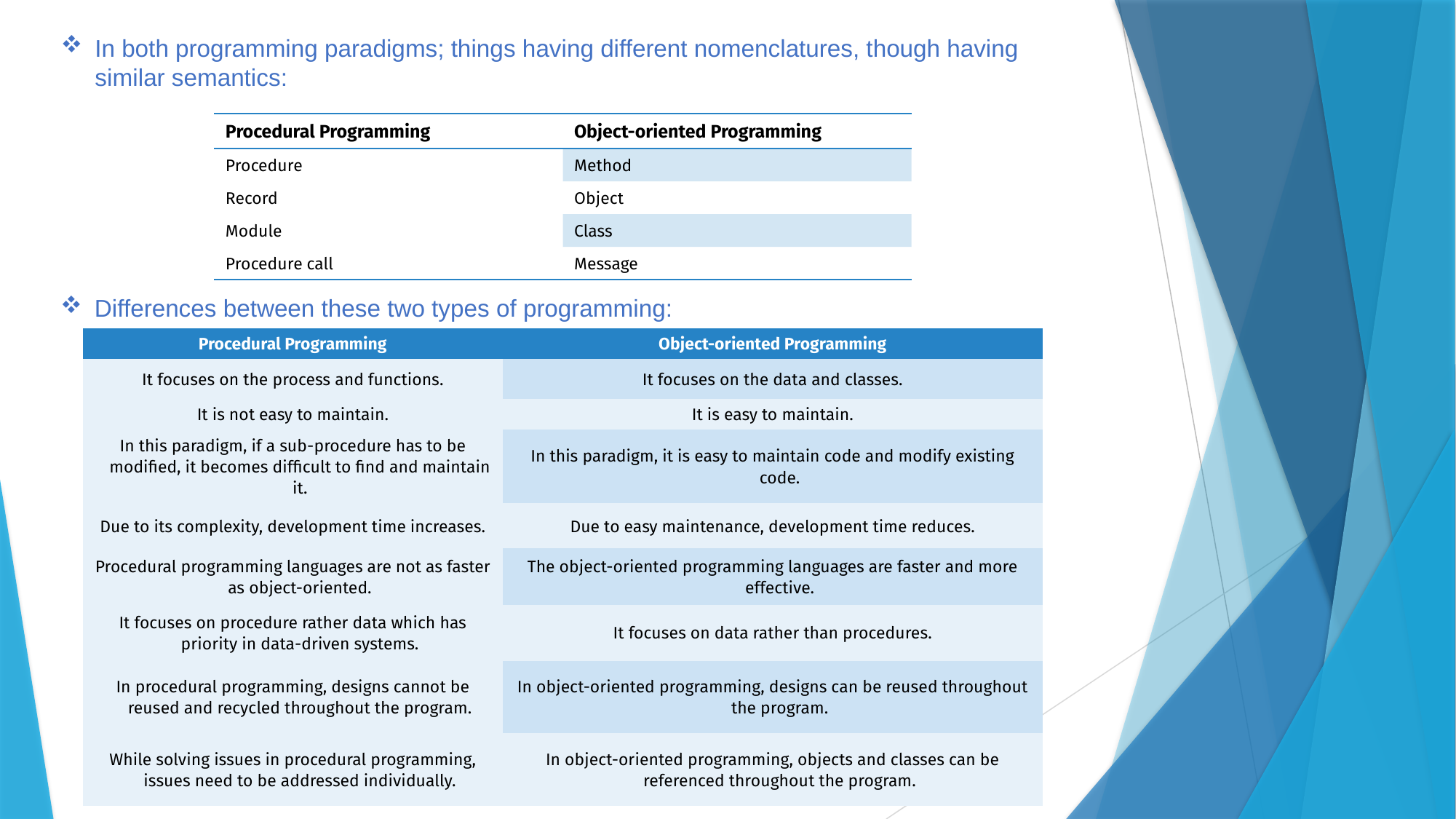

# In both programming paradigms; things having different nomenclatures, though having similar semantics:
| Procedural Programming | Object-oriented Programming |
| --- | --- |
| Procedure | Method |
| Record | Object |
| Module | Class |
| Procedure call | Message |
Differences between these two types of programming:
| Procedural Programming | Object-oriented Programming |
| --- | --- |
| It focuses on the process and functions. | It focuses on the data and classes. |
| It is not easy to maintain. | It is easy to maintain. |
| In this paradigm, if a sub-procedure has to be modified, it becomes difficult to find and maintain it. | In this paradigm, it is easy to maintain code and modify existing code. |
| Due to its complexity, development time increases. | Due to easy maintenance, development time reduces. |
| Procedural programming languages are not as faster as object-oriented. | The object-oriented programming languages are faster and more effective. |
| It focuses on procedure rather data which has priority in data-driven systems. | It focuses on data rather than procedures. |
| In procedural programming, designs cannot be reused and recycled throughout the program. | In object-oriented programming, designs can be reused throughout the program. |
| While solving issues in procedural programming, issues need to be addressed individually. | In object-oriented programming, objects and classes can be referenced throughout the program. |